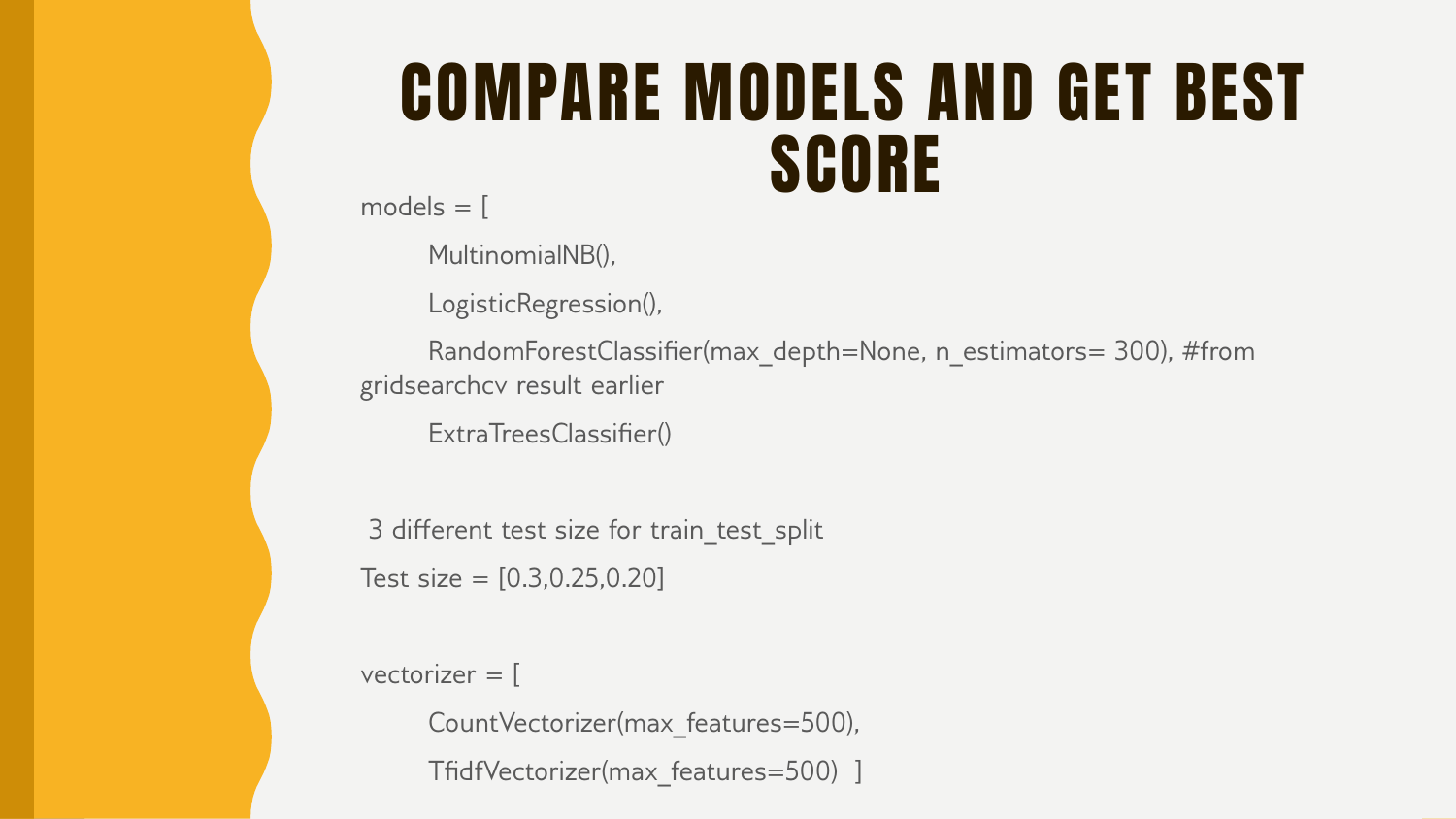

# Compare models and get best score
models = [
        MultinomialNB(),
        LogisticRegression(),
        RandomForestClassifier(max_depth=None, n_estimators= 300), #from gridsearchcv result earlier
        ExtraTreesClassifier()

 3 different test size for train_test_split
Test size = [0.3,0.25,0.20]

vectorizer = [
        CountVectorizer(max_features=500),
        TfidfVectorizer(max_features=500)  ]